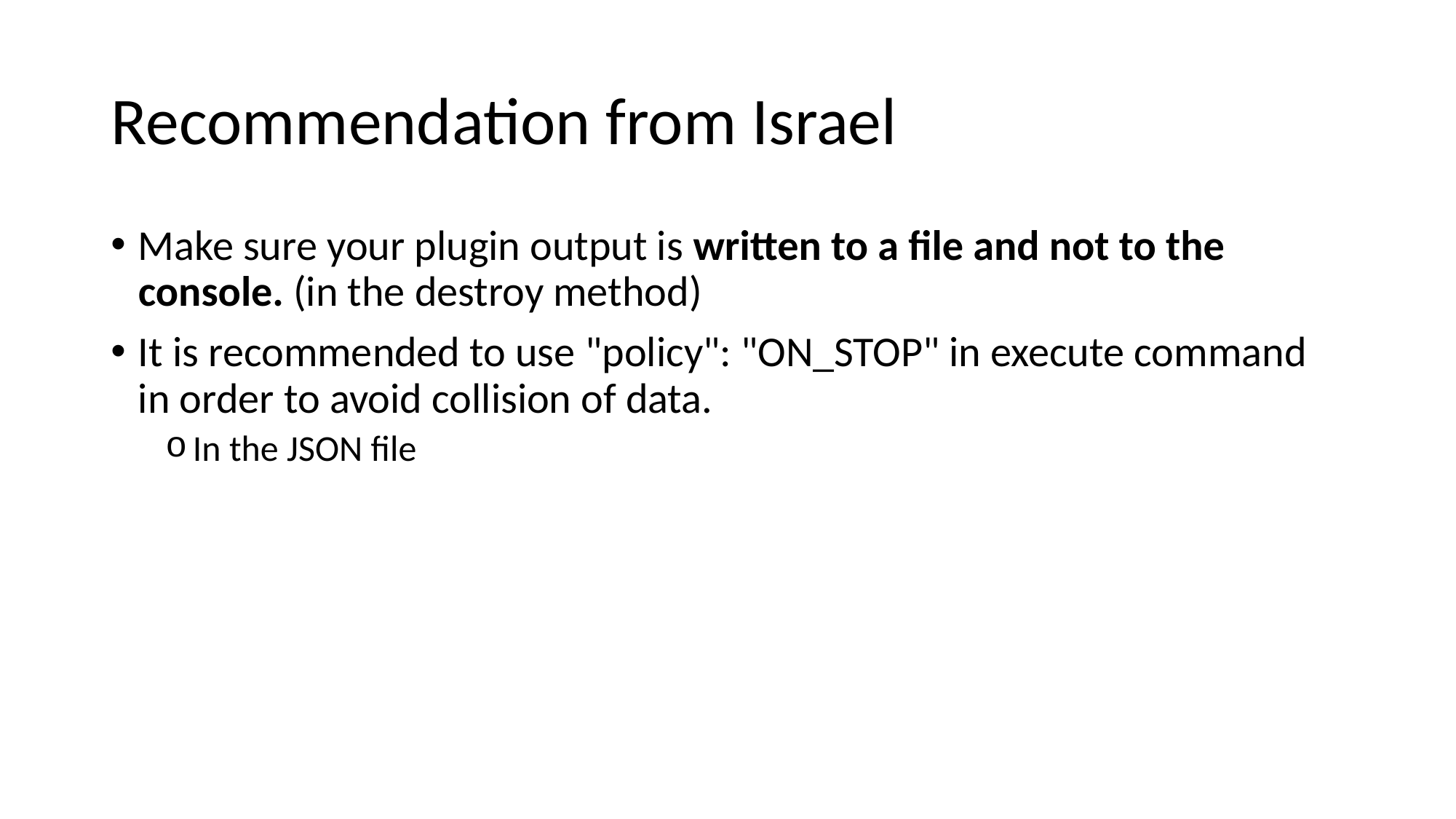

# Recommendation from Israel
Make sure your plugin output is written to a file and not to the console. (in the destroy method)
It is recommended to use "policy": "ON_STOP" in execute command in order to avoid collision of data.
In the JSON file